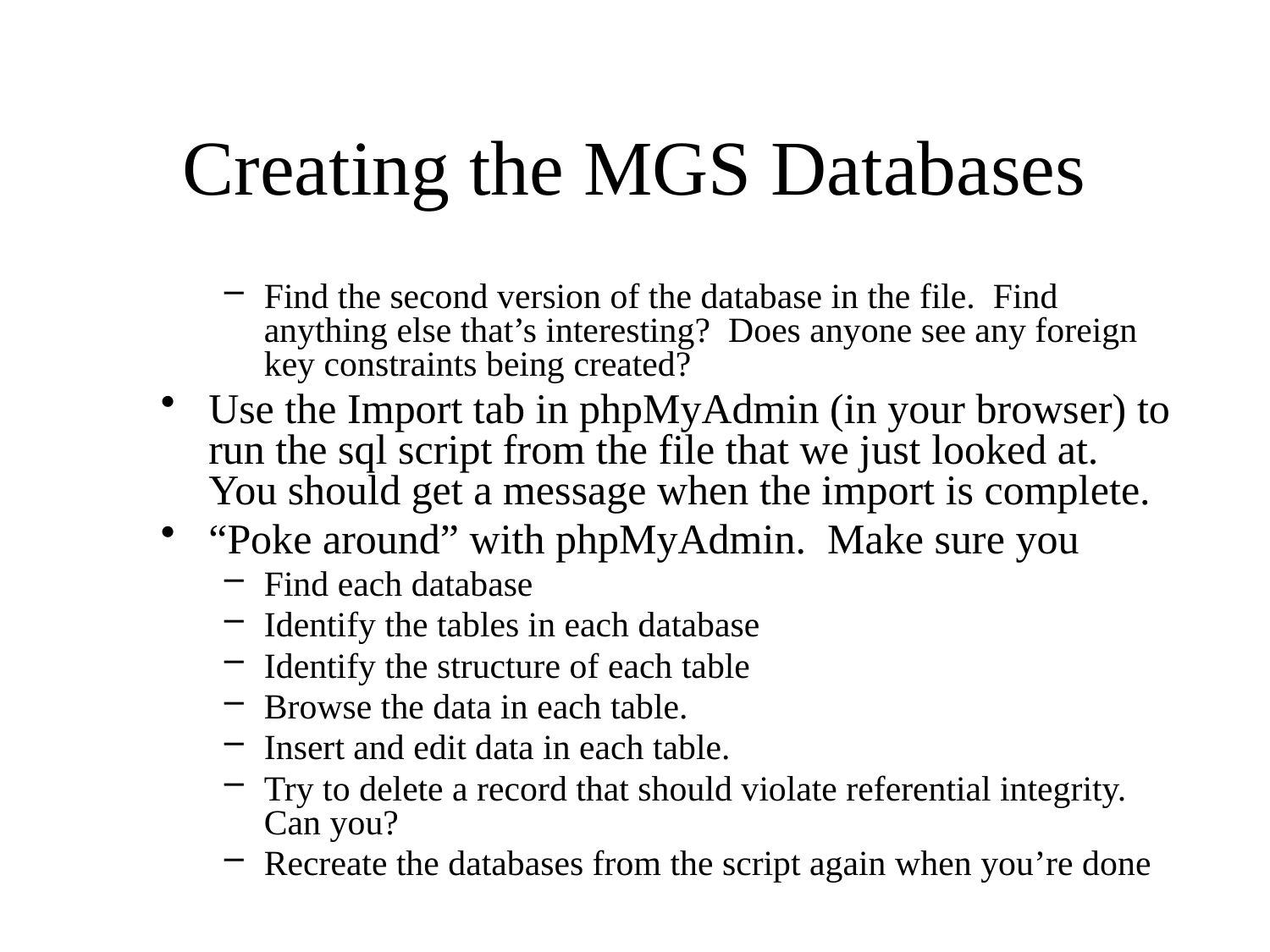

# Creating the MGS Databases
Find the second version of the database in the file.  Find anything else that’s interesting?  Does anyone see any foreign key constraints being created?
Use the Import tab in phpMyAdmin (in your browser) to run the sql script from the file that we just looked at.  You should get a message when the import is complete.
“Poke around” with phpMyAdmin.  Make sure you
Find each database
Identify the tables in each database
Identify the structure of each table
Browse the data in each table.
Insert and edit data in each table.
Try to delete a record that should violate referential integrity.  Can you?
Recreate the databases from the script again when you’re done